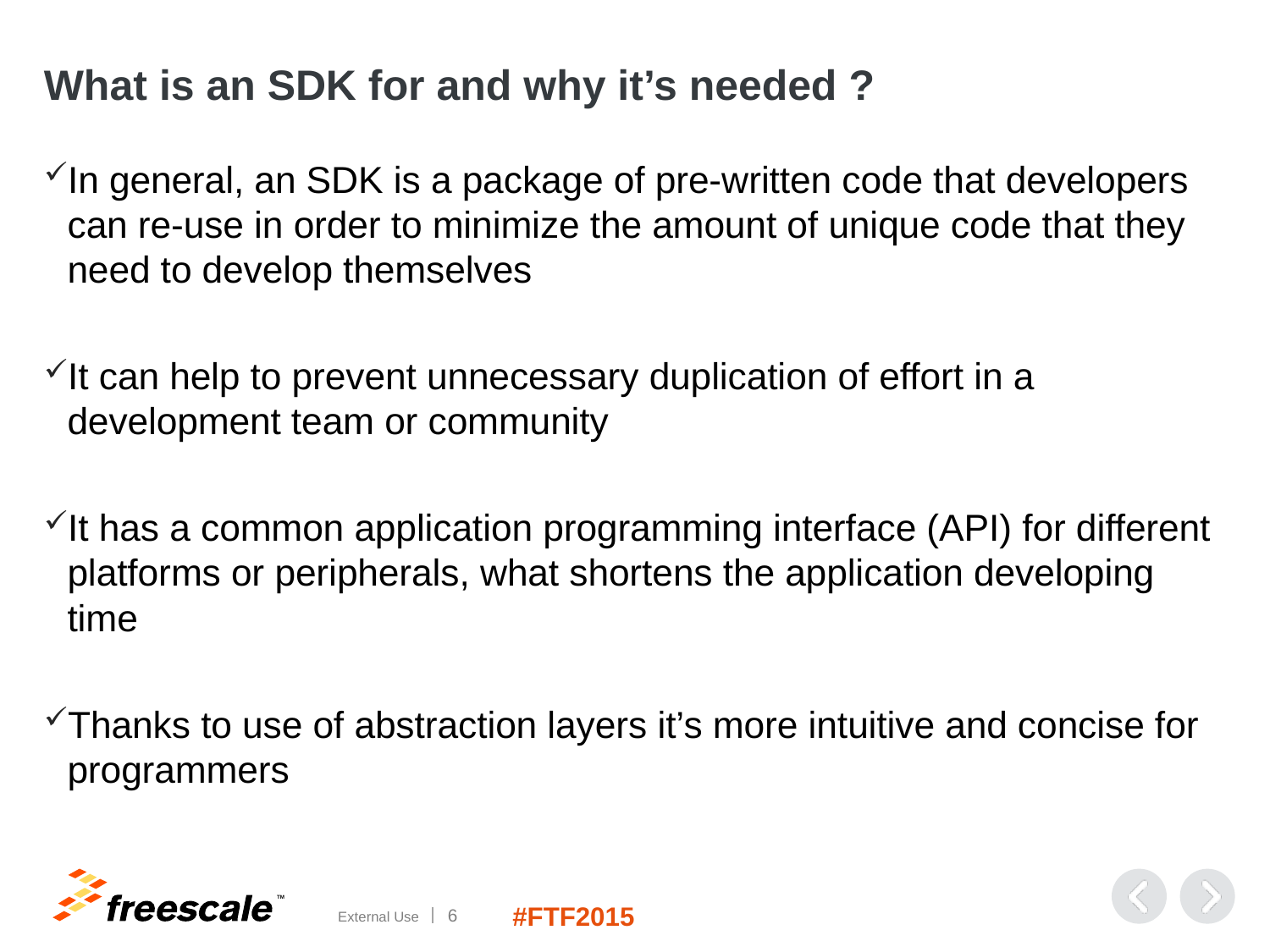

# What is an SDK for and why it’s needed ?
In general, an SDK is a package of pre-written code that developers can re-use in order to minimize the amount of unique code that they need to develop themselves

It can help to prevent unnecessary duplication of effort in a development team or community

It has a common application programming interface (API) for different platforms or peripherals, what shortens the application developing time

Thanks to use of abstraction layers it’s more intuitive and concise for programmers